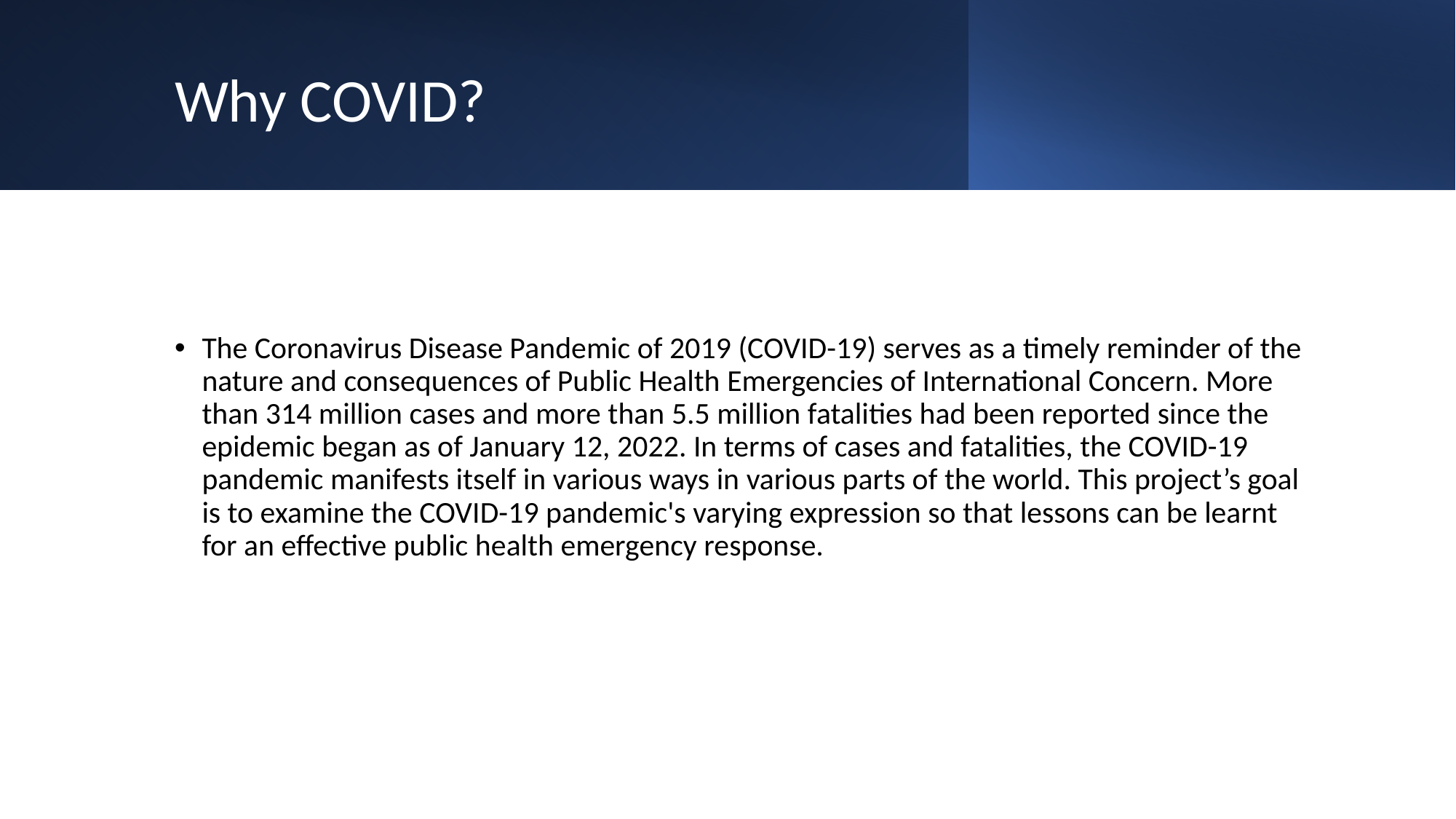

# Why COVID?
The Coronavirus Disease Pandemic of 2019 (COVID-19) serves as a timely reminder of the nature and consequences of Public Health Emergencies of International Concern. More than 314 million cases and more than 5.5 million fatalities had been reported since the epidemic began as of January 12, 2022. In terms of cases and fatalities, the COVID-19 pandemic manifests itself in various ways in various parts of the world. This project’s goal is to examine the COVID-19 pandemic's varying expression so that lessons can be learnt for an effective public health emergency response.